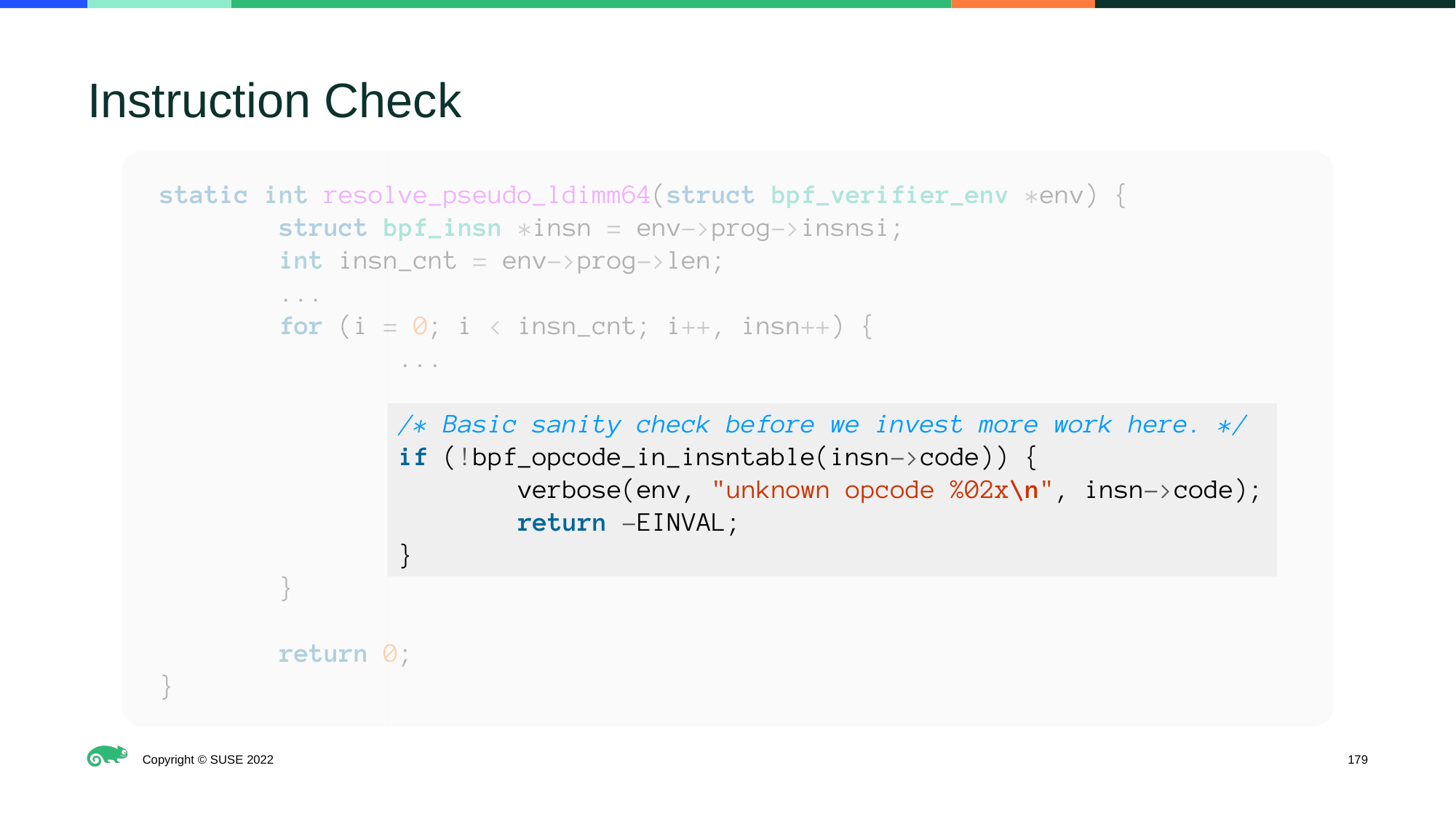

# Instruction Check

static int resolve_pseudo_ldimm64(struct bpf_verifier_env *env) {
        struct bpf_insn *insn = env->prog->insnsi;
        int insn_cnt = env->prog->len;
        ...
        for (i = 0; i < insn_cnt; i++, insn++) {
                ...

                /* Basic sanity check before we invest more work here. */
                if (!bpf_opcode_in_insntable(insn->code)) {
                        verbose(env, "unknown opcode %02x\n", insn->code);
                        return -EINVAL;
                }
        }

        return 0;
}

179